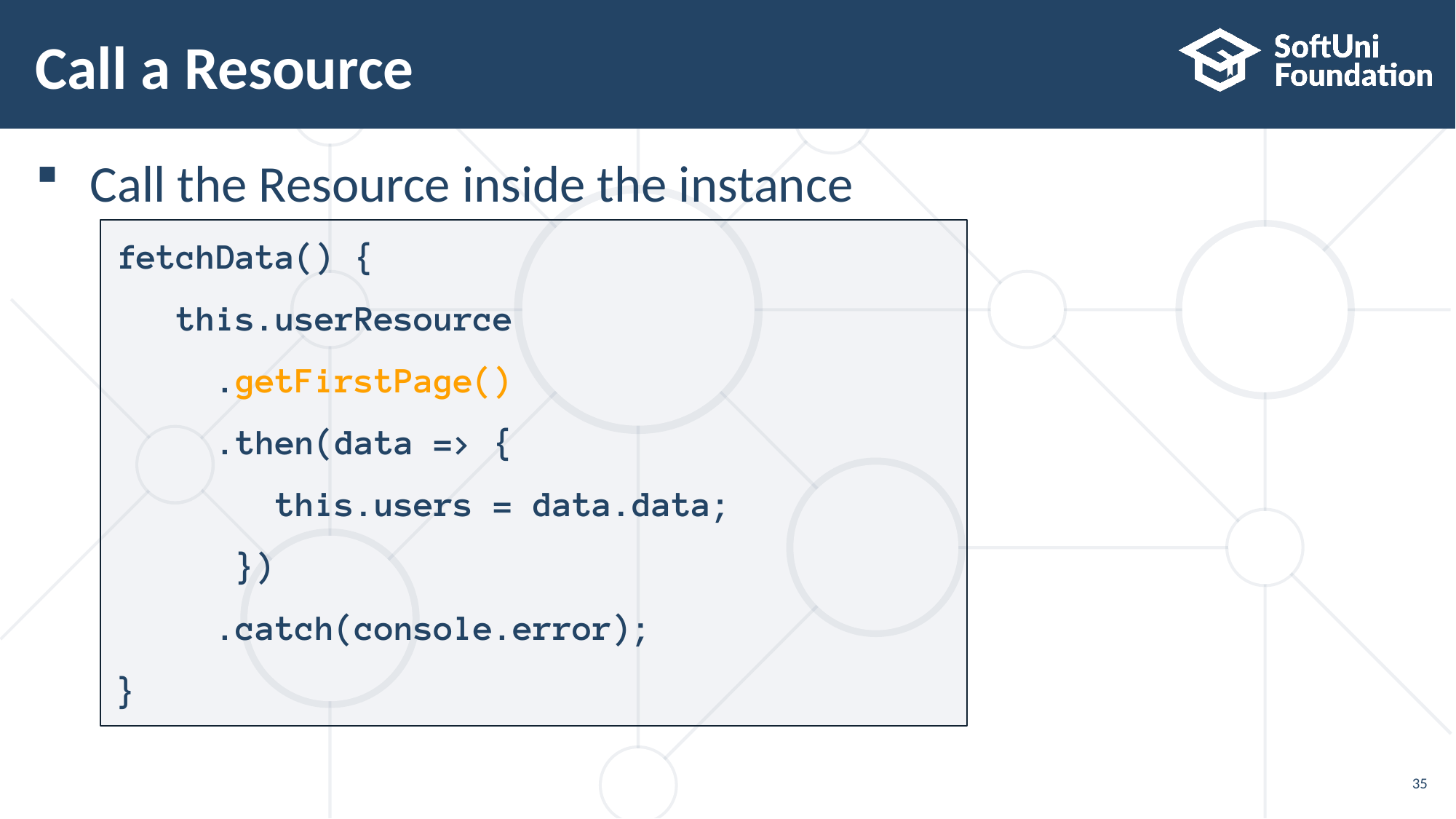

# Call a Resource
Call the Resource inside the instance
fetchData() {
   this.userResource
     .getFirstPage()
     .then(data => {
        this.users = data.data;
      })
     .catch(console.error);
}
35